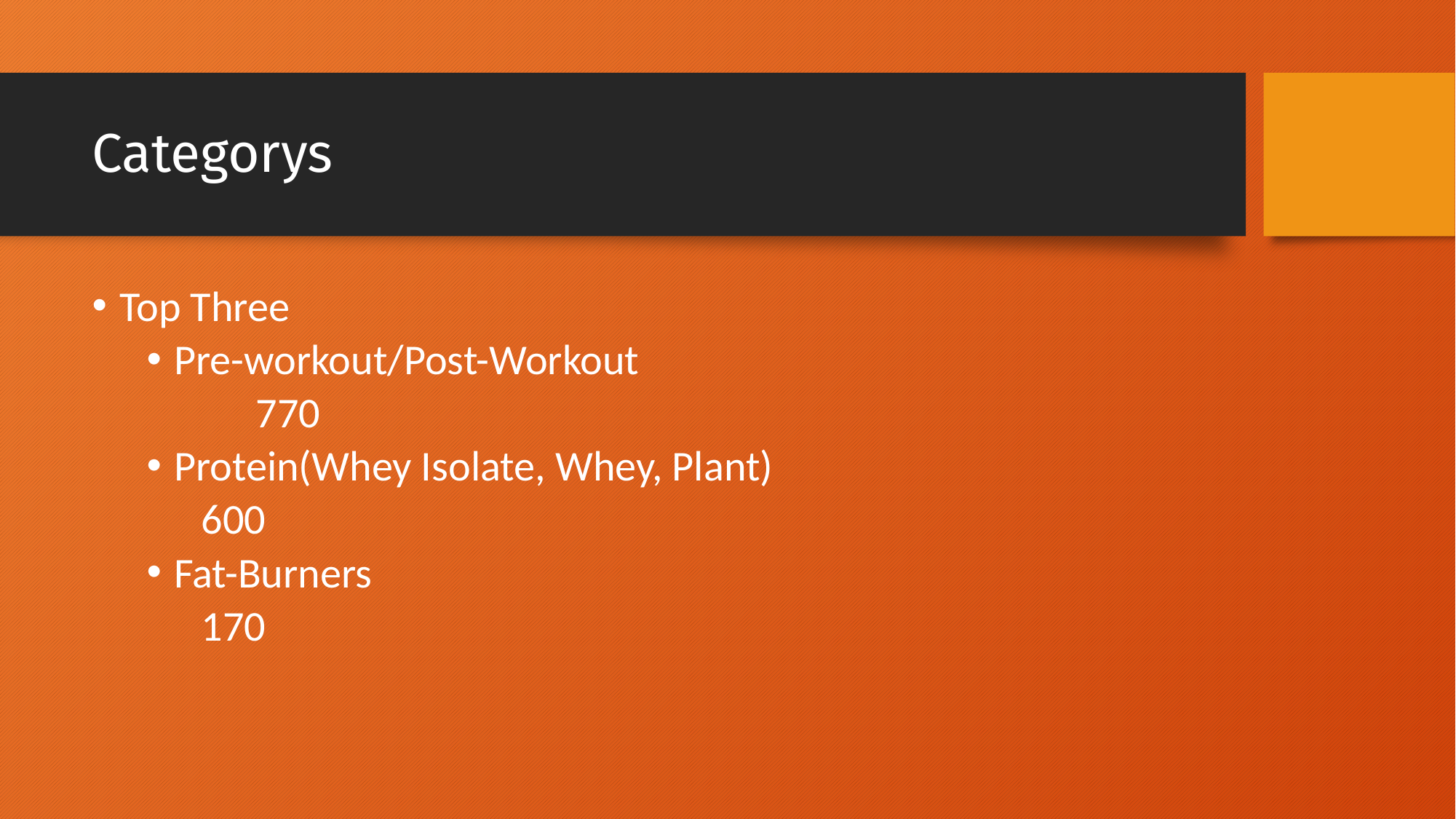

# Categorys
Top Three
Pre-workout/Post-Workout
	770
Protein(Whey Isolate, Whey, Plant)
600
Fat-Burners
170